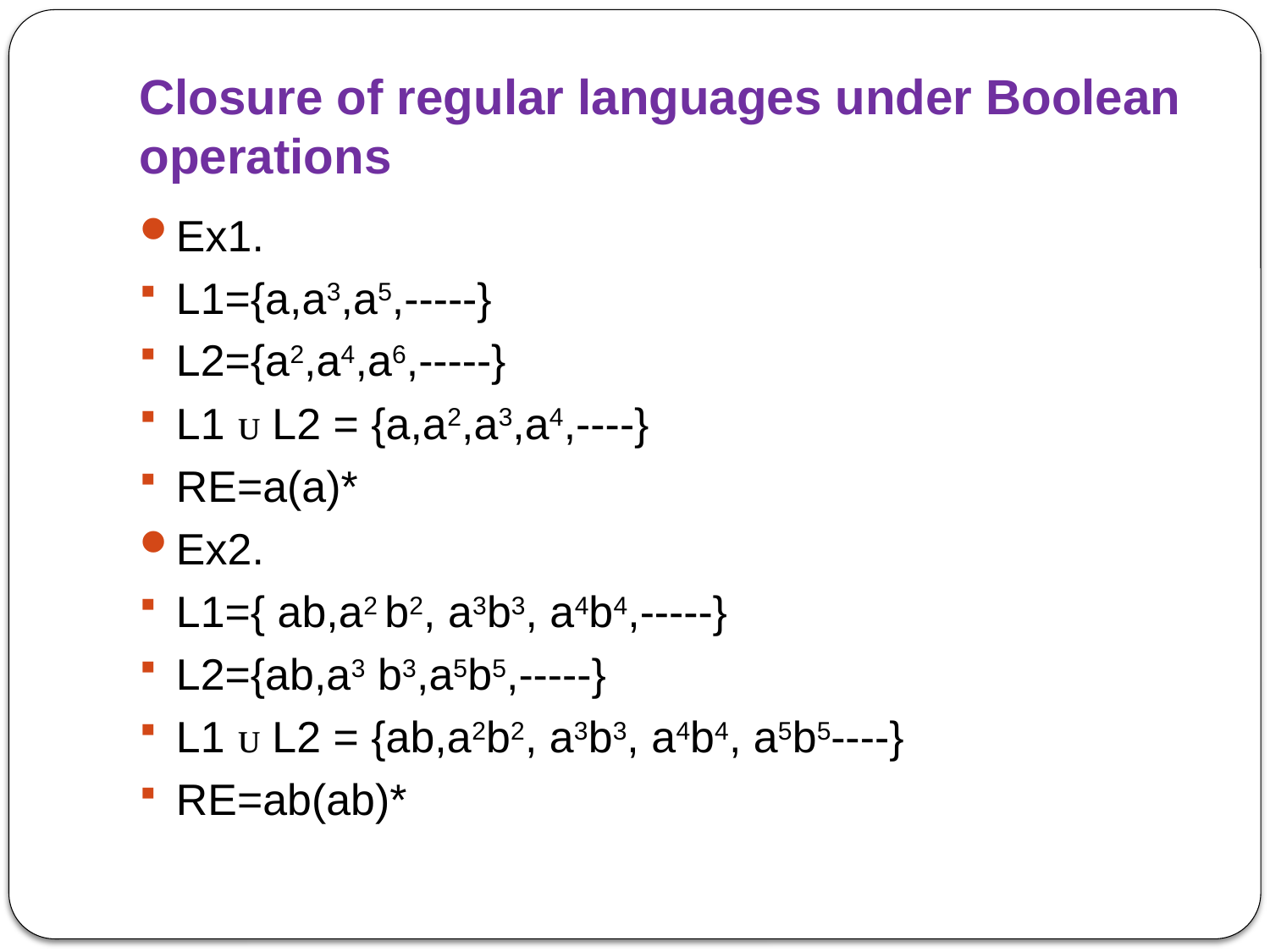

# Closure of regular languages under Boolean operations
Ex1.
L1={a,a3,a5,-----}
L2={a2,a4,a6,-----}
L1 ᴜ L2 = {a,a2,a3,a4,----}
RE=a(a)*
Ex2.
L1={ ab,a2 b2, a3b3, a4b4,-----}
L2={ab,a3 b3,a5b5,-----}
L1 ᴜ L2 = {ab,a2b2, a3b3, a4b4, a5b5----}
RE=ab(ab)*